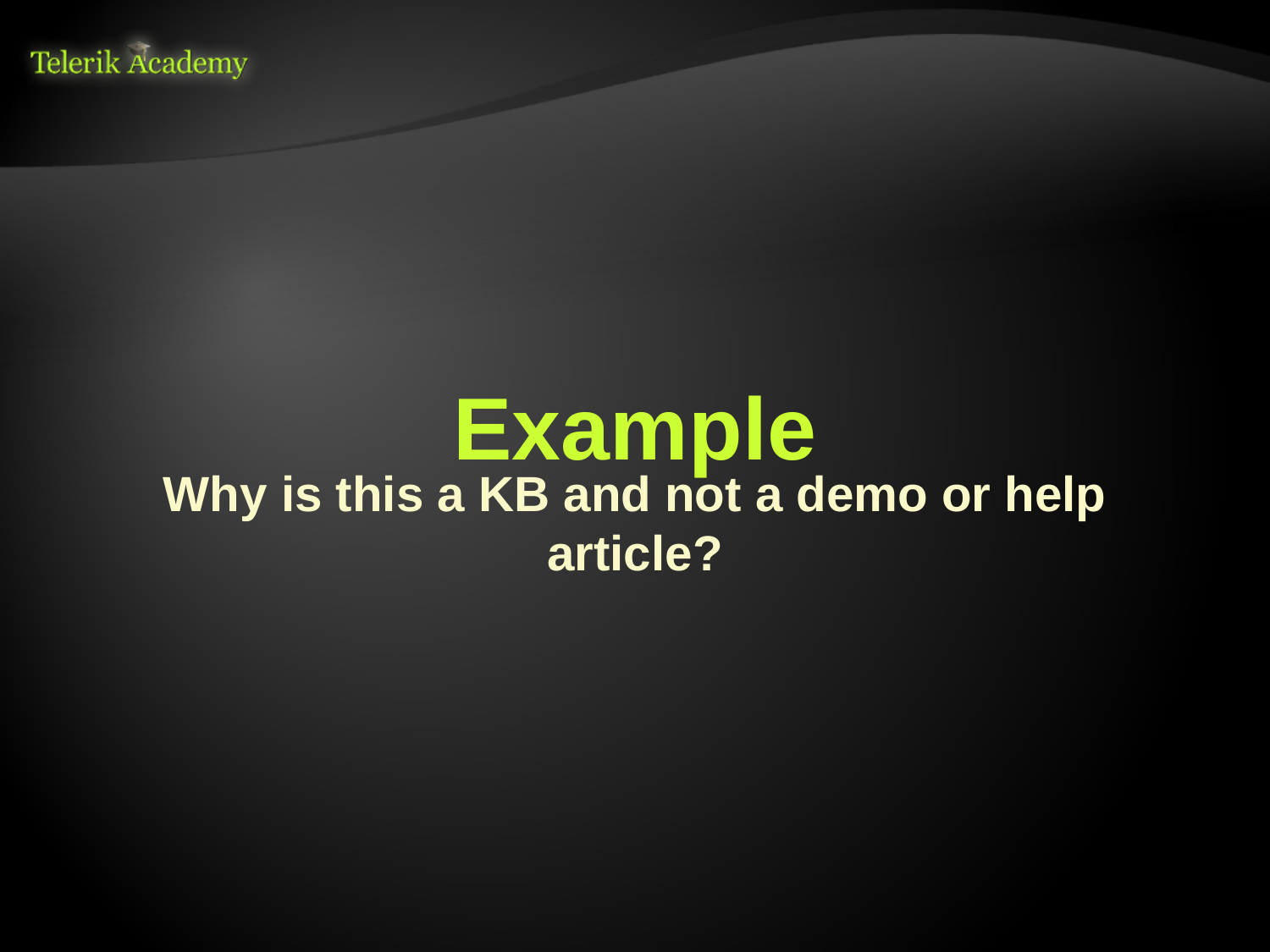

# Example
Why is this a KB and not a demo or help article?